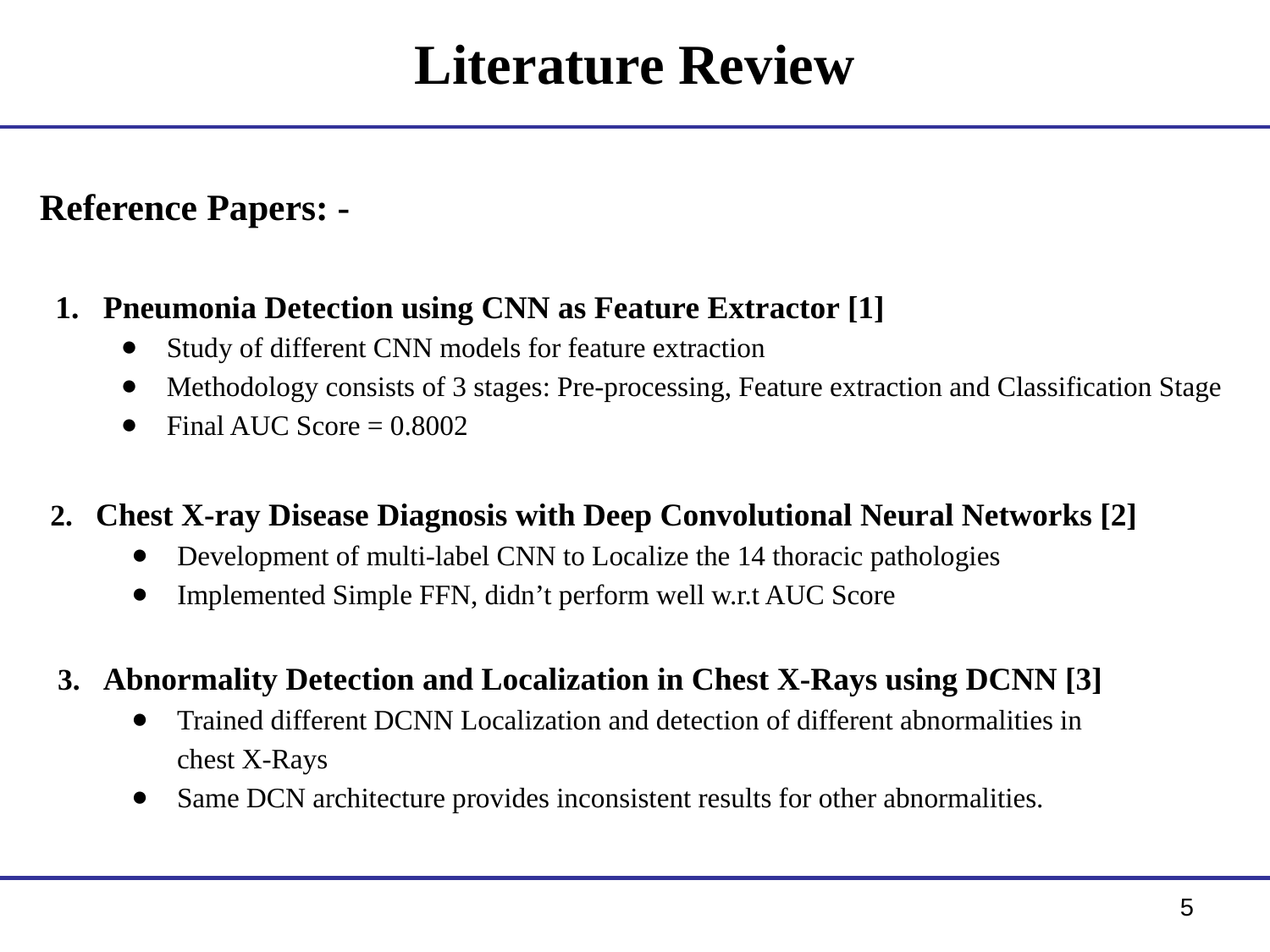

# Literature Review
Reference Papers: -

Pneumonia Detection using CNN as Feature Extractor [1]
Study of different CNN models for feature extraction
Methodology consists of 3 stages: Pre-processing, Feature extraction and Classification Stage
Final AUC Score = 0.8002
2.   Chest X-ray Disease Diagnosis with Deep Convolutional Neural Networks [2]
Development of multi-label CNN to Localize the 14 thoracic pathologies
Implemented Simple FFN, didn’t perform well w.r.t AUC Score

 3.   Abnormality Detection and Localization in Chest X-Rays using DCNN [3]
Trained different DCNN Localization and detection of different abnormalities in chest X-Rays
Same DCN architecture provides inconsistent results for other abnormalities.
5